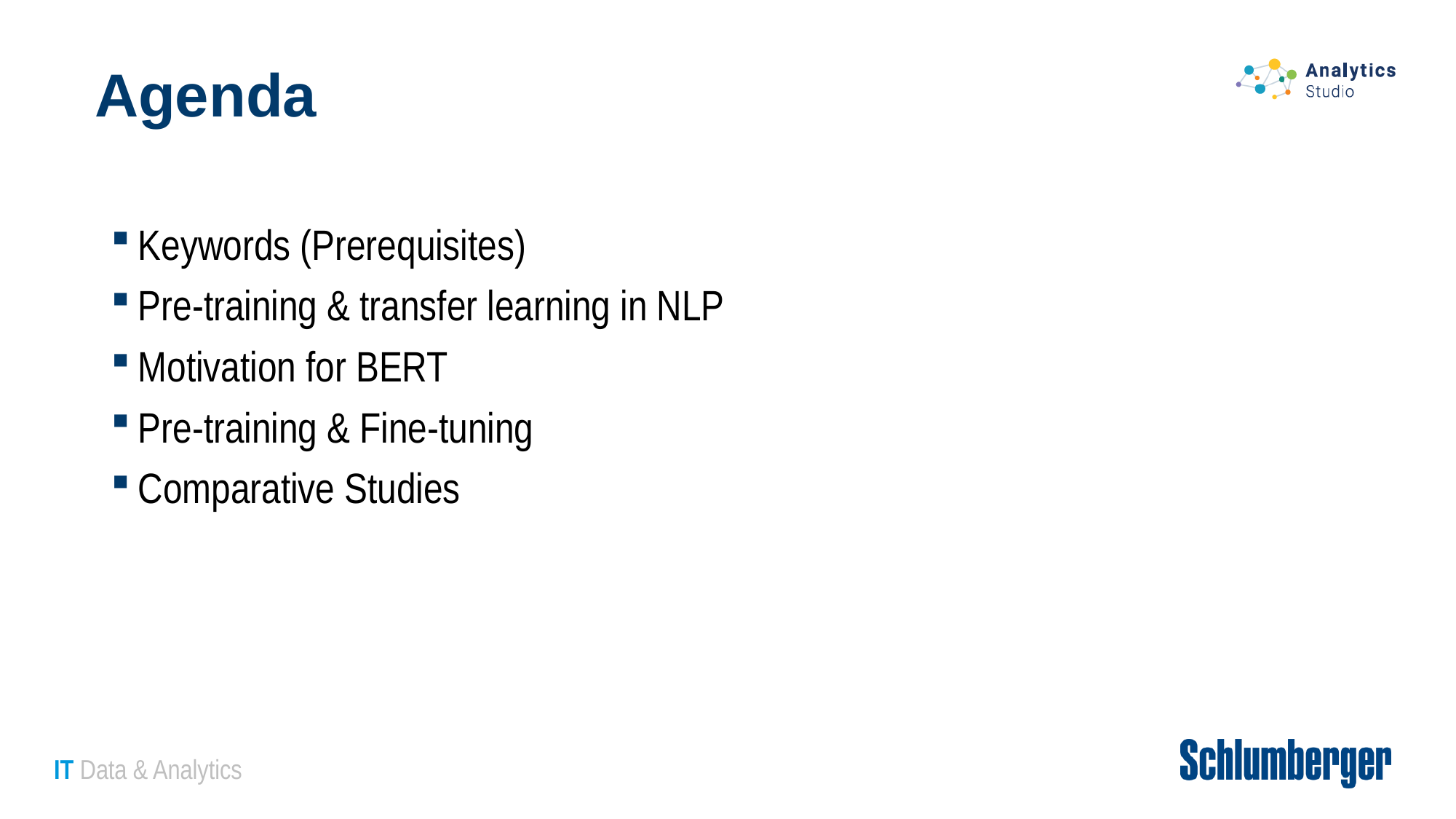

Agenda
Keywords (Prerequisites)
Pre-training & transfer learning in NLP
Motivation for BERT
Pre-training & Fine-tuning
Comparative Studies